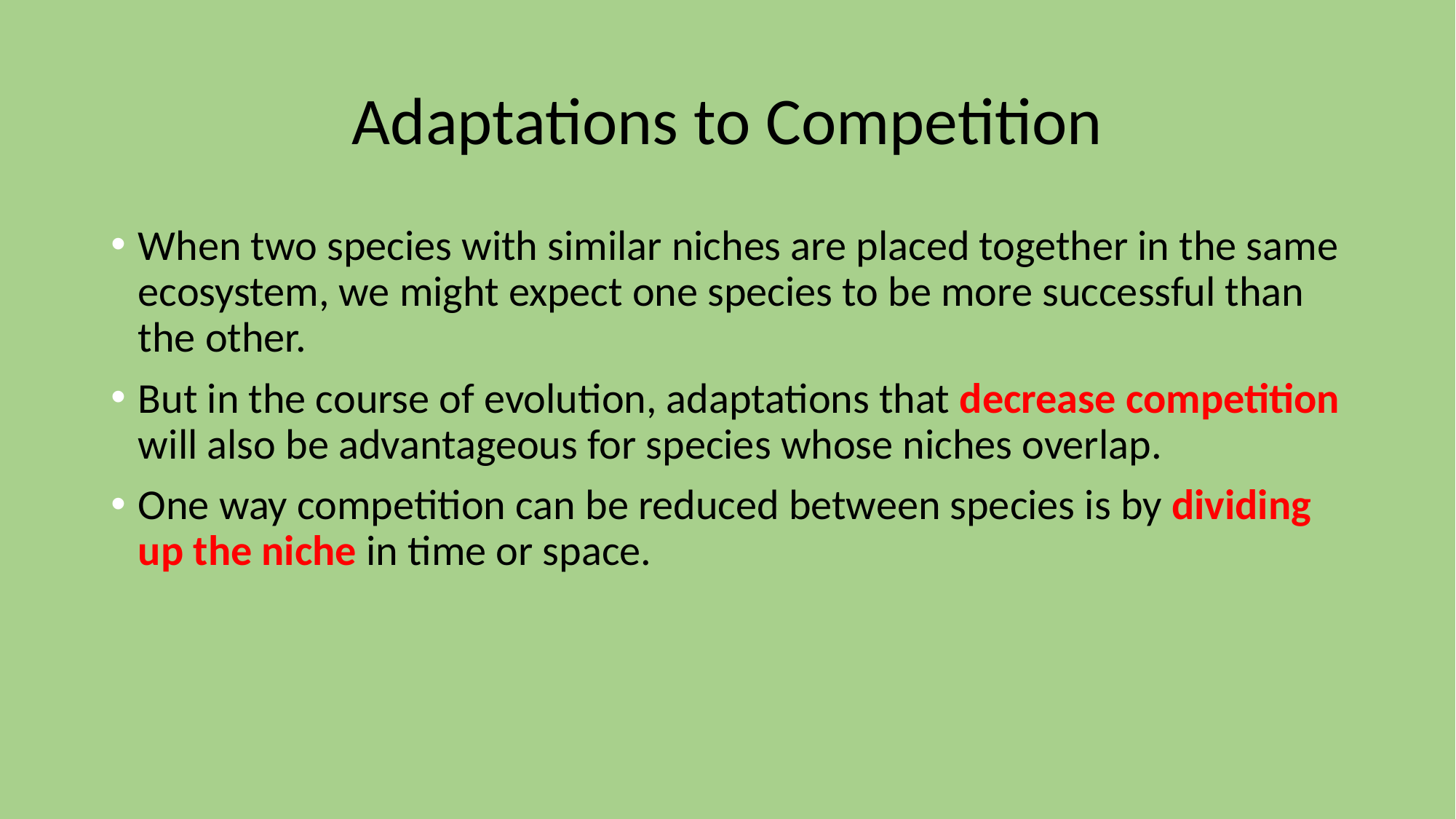

# Adaptations to Competition
When two species with similar niches are placed together in the same ecosystem, we might expect one species to be more successful than the other.
But in the course of evolution, adaptations that decrease competition will also be advantageous for species whose niches overlap.
One way competition can be reduced between species is by dividing up the niche in time or space.